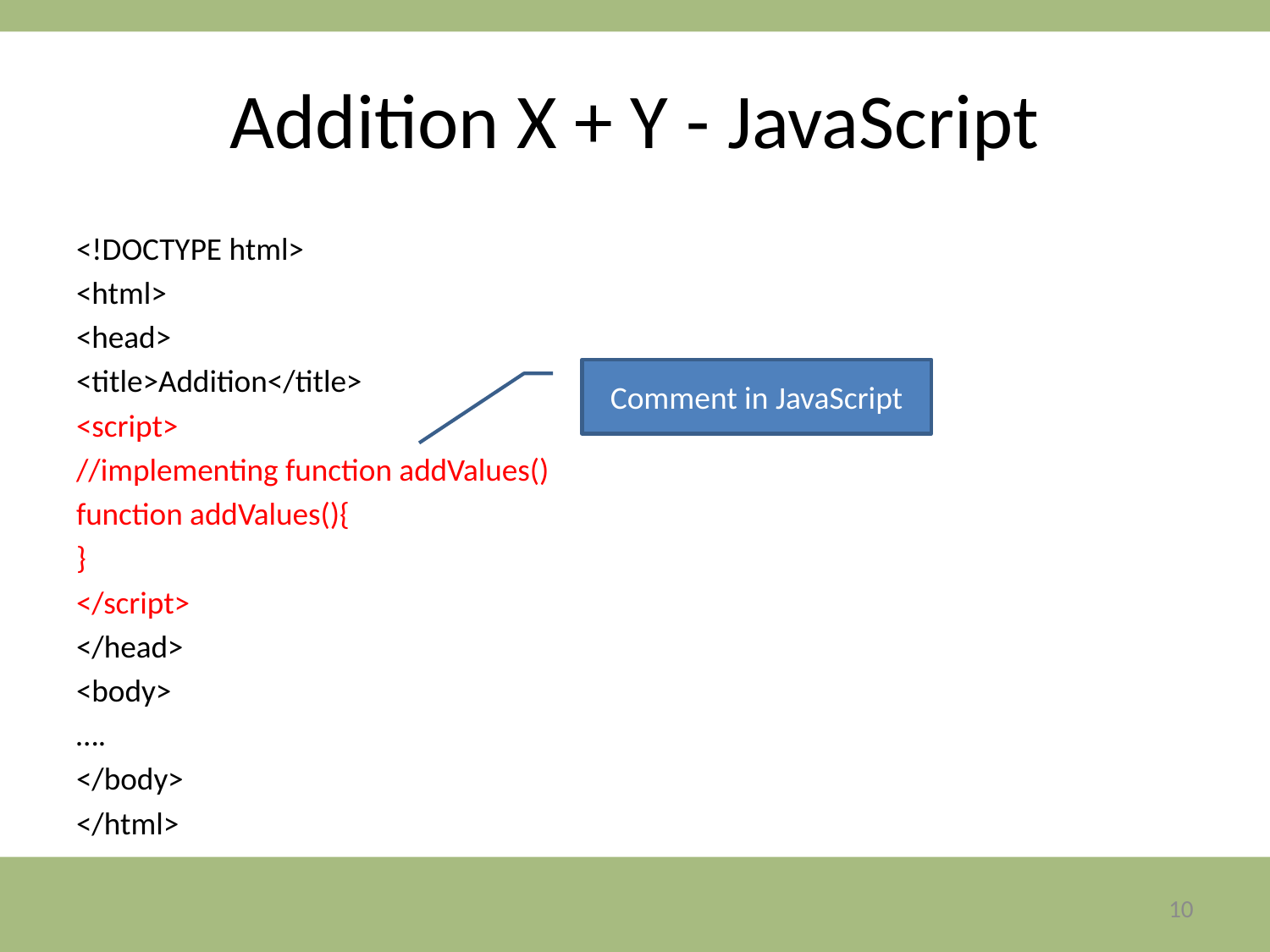

# Addition X + Y - JavaScript
<!DOCTYPE html>
<html>
<head>
<title>Addition</title>
<script>
//implementing function addValues()
function addValues(){
}
</script>
</head>
<body>
….
</body>
</html>
Comment in JavaScript
10